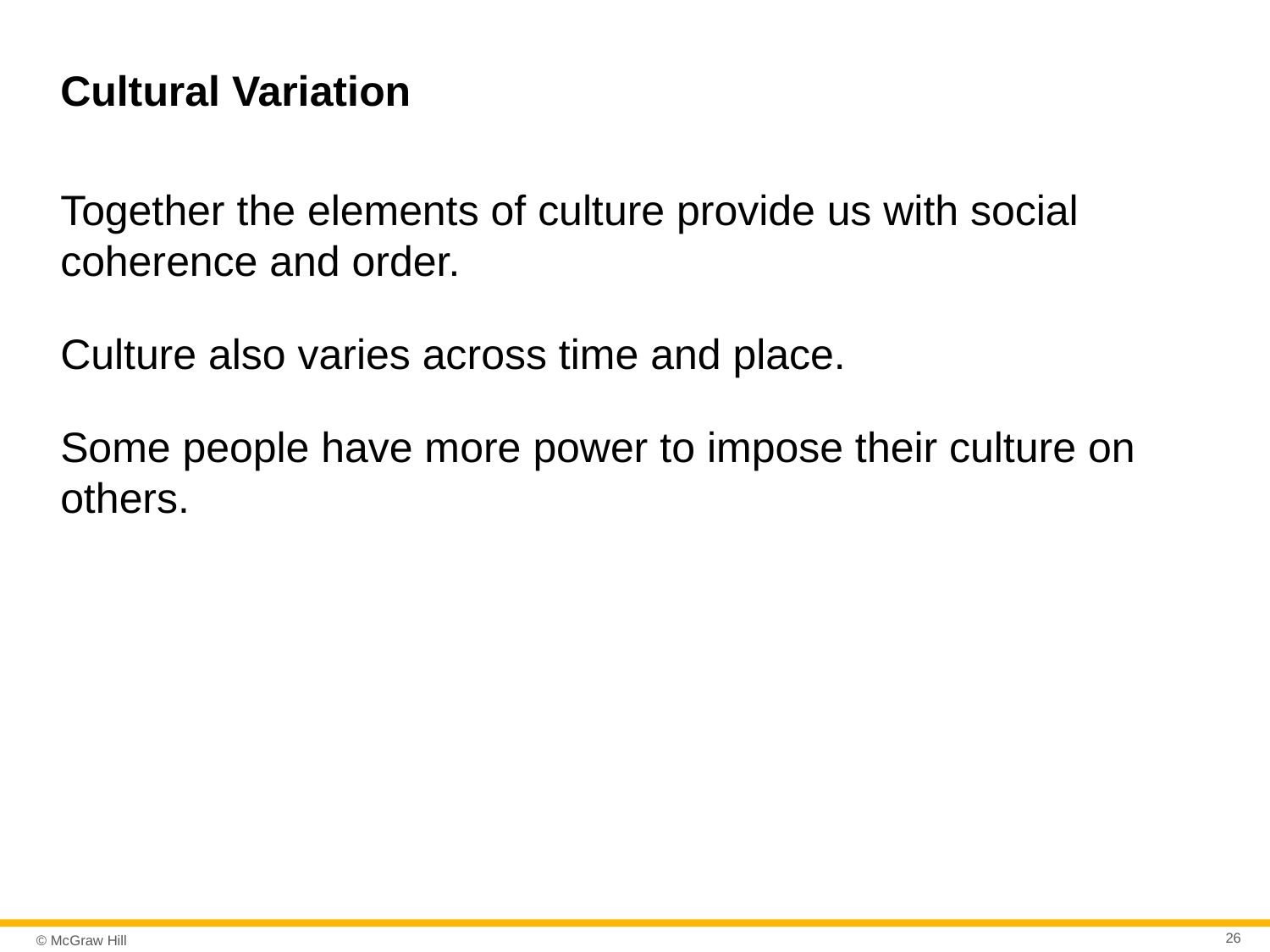

# Cultural Variation
Together the elements of culture provide us with social coherence and order.
Culture also varies across time and place.
Some people have more power to impose their culture on others.